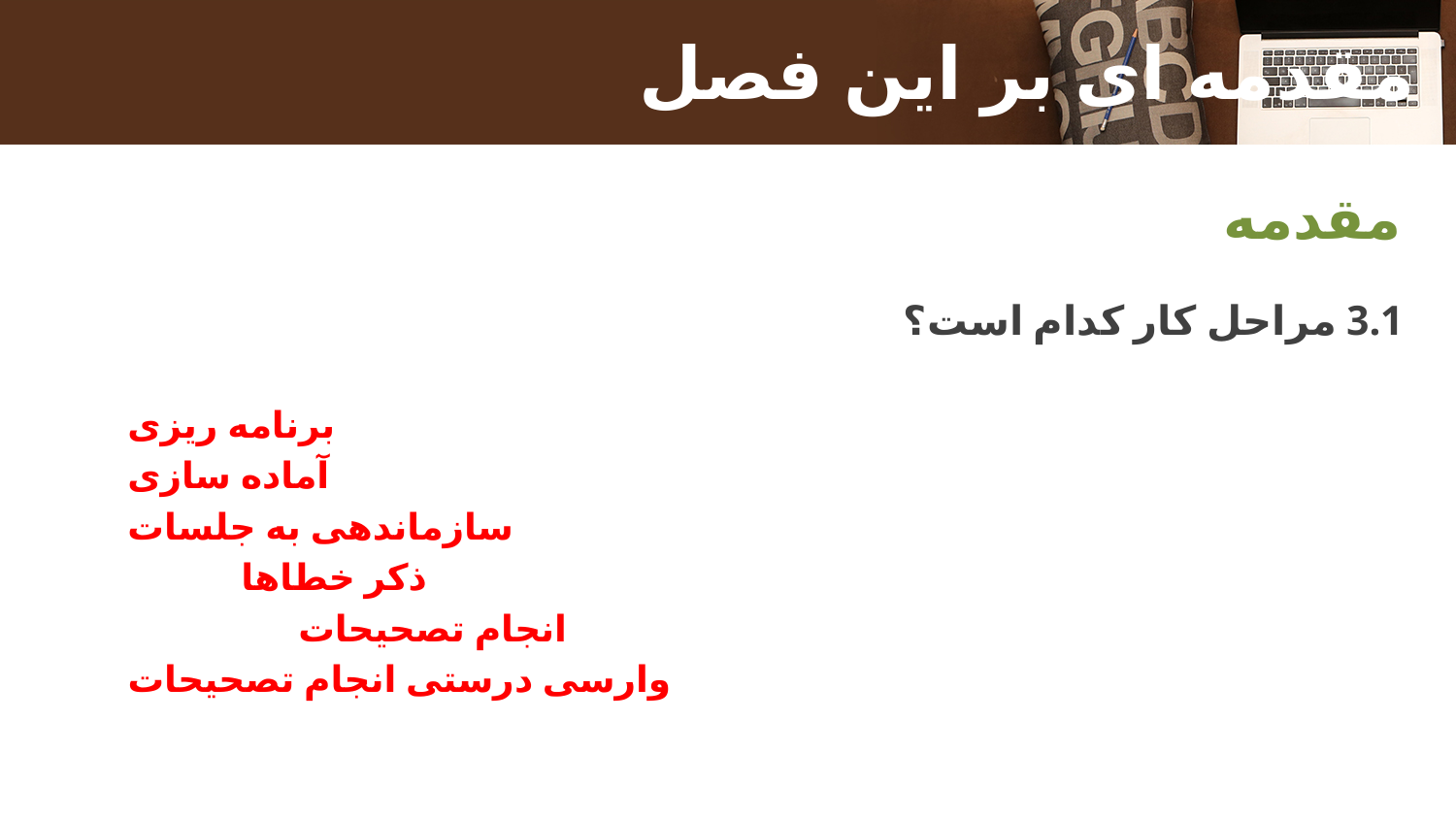

# مقدمه ای بر این فصل
مقدمه
3.1 مراحل کار کدام است؟

برنامه ریزی
آماده سازی
سازماندهی به جلسات
            ذکر خطاها
                  انجام تصحیحات
وارسی درستی انجام تصحیحات